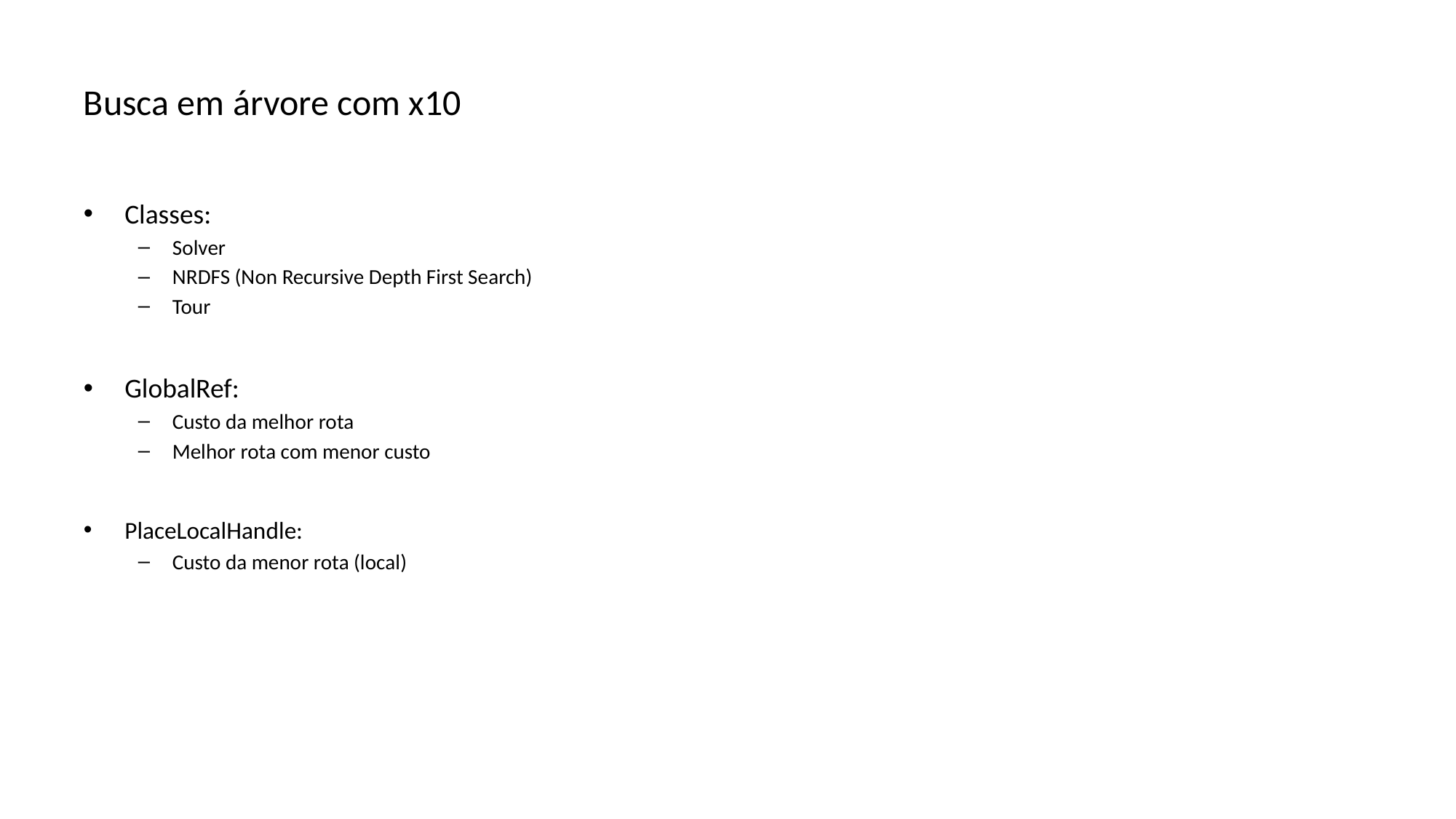

# Busca em árvore com x10
Classes:
Solver
NRDFS (Non Recursive Depth First Search)
Tour

GlobalRef:
Custo da melhor rota
Melhor rota com menor custo

PlaceLocalHandle:
Custo da menor rota (local)